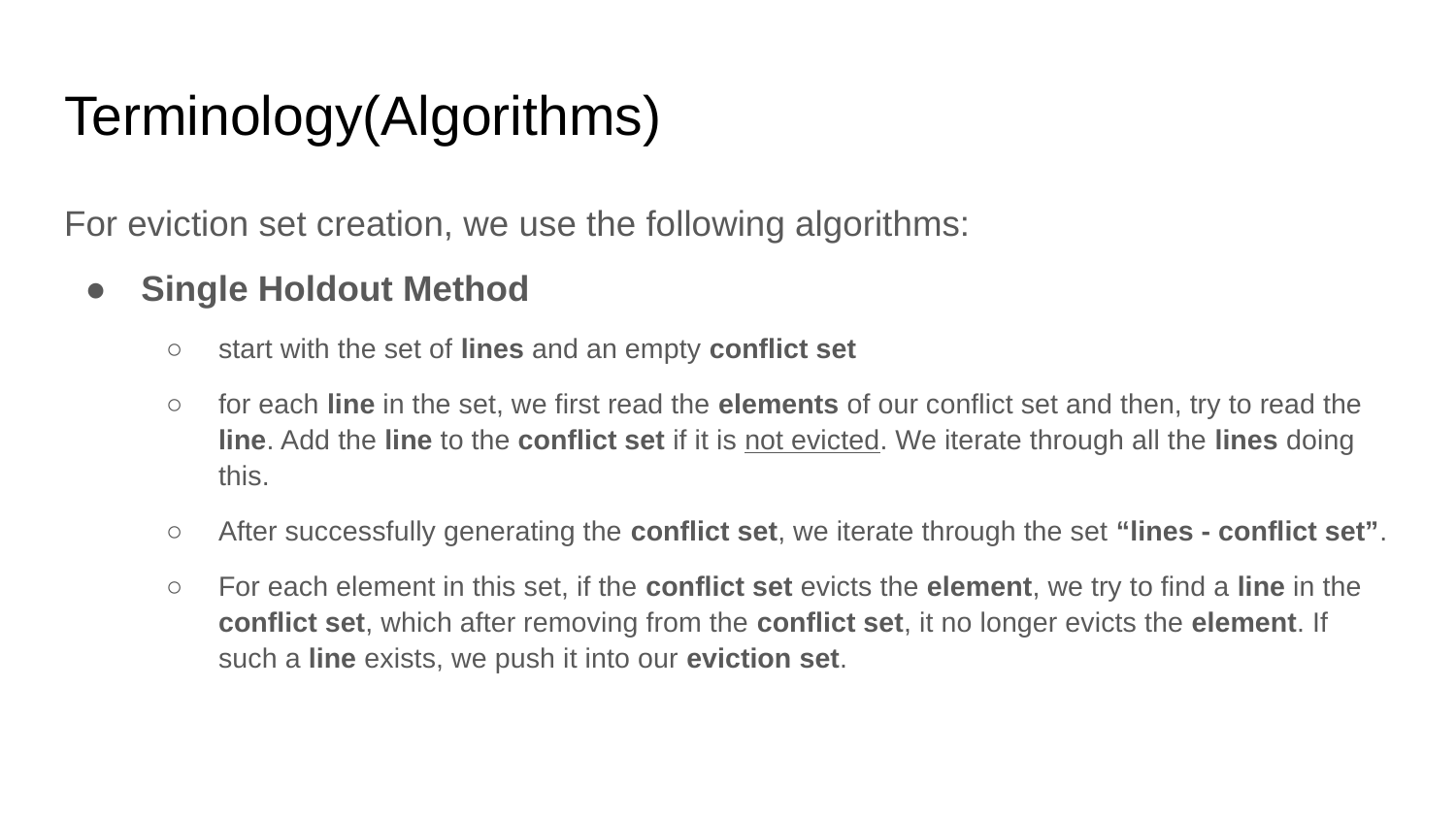

# Terminology(Algorithms)
For eviction set creation, we use the following algorithms:
Single Holdout Method
start with the set of lines and an empty conflict set
for each line in the set, we first read the elements of our conflict set and then, try to read the line. Add the line to the conflict set if it is not evicted. We iterate through all the lines doing this.
After successfully generating the conflict set, we iterate through the set “lines - conflict set”.
For each element in this set, if the conflict set evicts the element, we try to find a line in the conflict set, which after removing from the conflict set, it no longer evicts the element. If such a line exists, we push it into our eviction set.